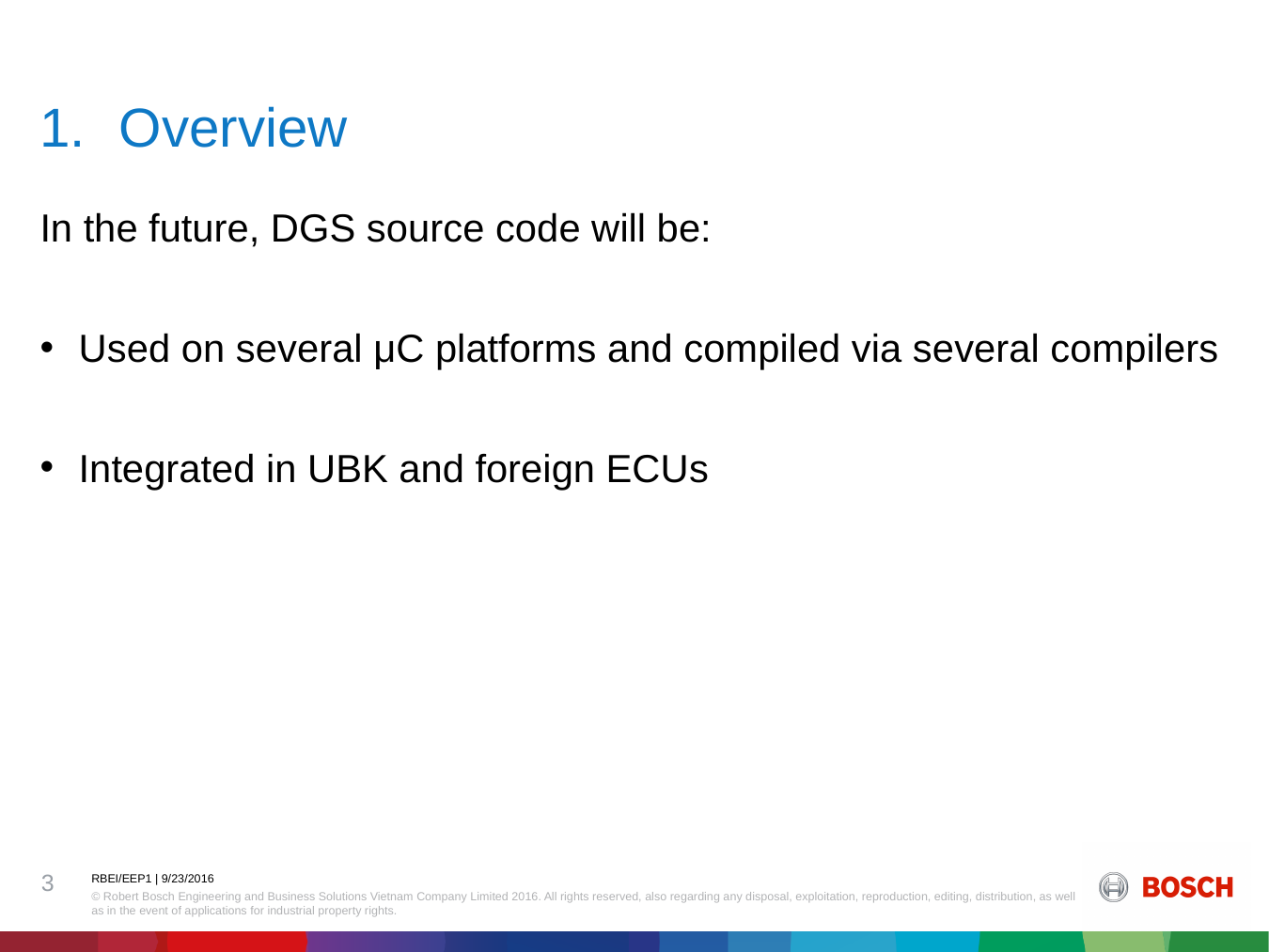

# Overview
In the future, DGS source code will be:

Used on several μC platforms and compiled via several compilers

Integrated in UBK and foreign ECUs
3
RBEI/EEP1 | 9/23/2016
© Robert Bosch Engineering and Business Solutions Vietnam Company Limited 2016. All rights reserved, also regarding any disposal, exploitation, reproduction, editing, distribution, as well as in the event of applications for industrial property rights.